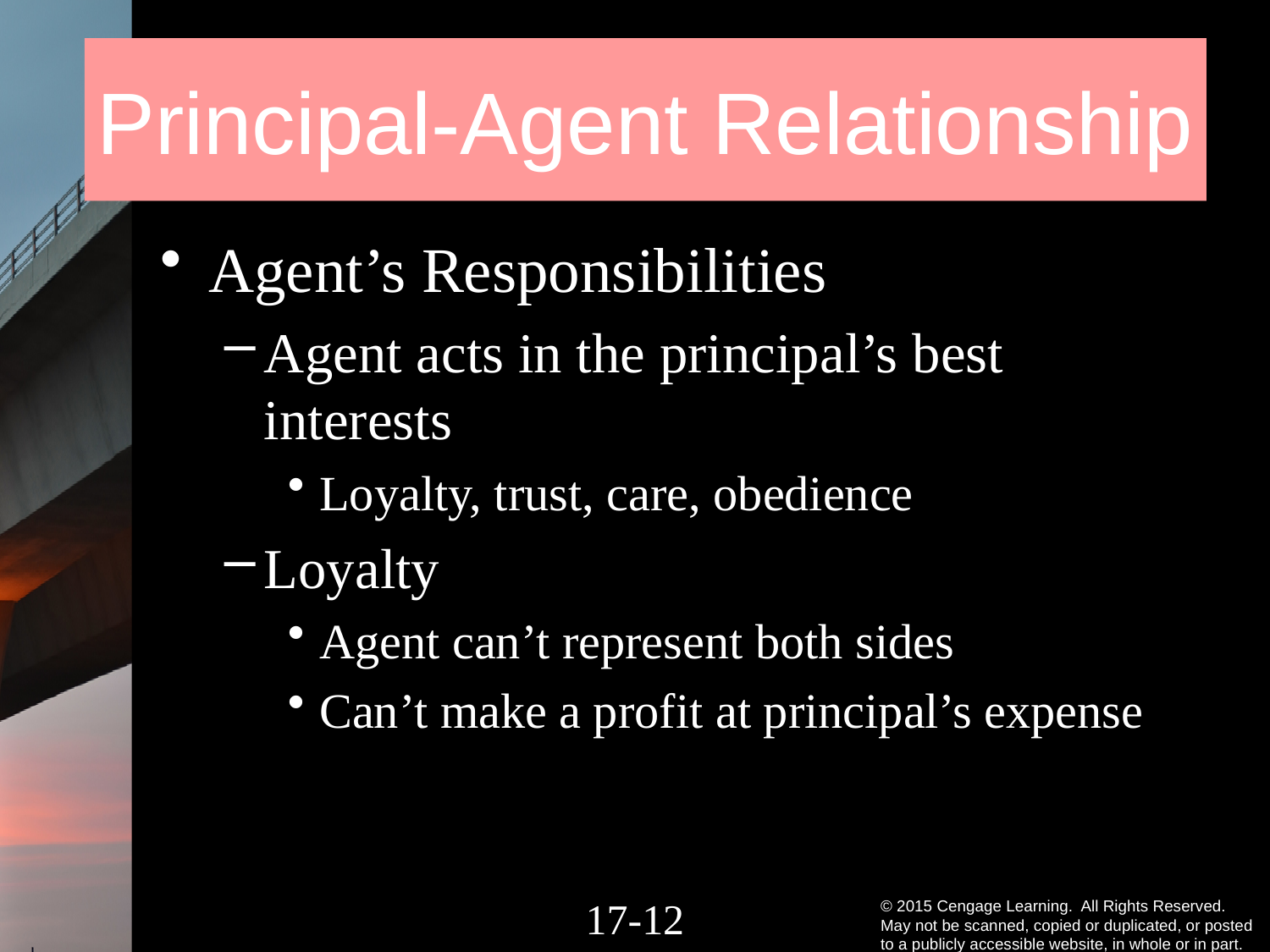

# Principal-Agent Relationship
Agent’s Responsibilities
Agent acts in the principal’s best interests
Loyalty, trust, care, obedience
Loyalty
Agent can’t represent both sides
Can’t make a profit at principal’s expense

17-12